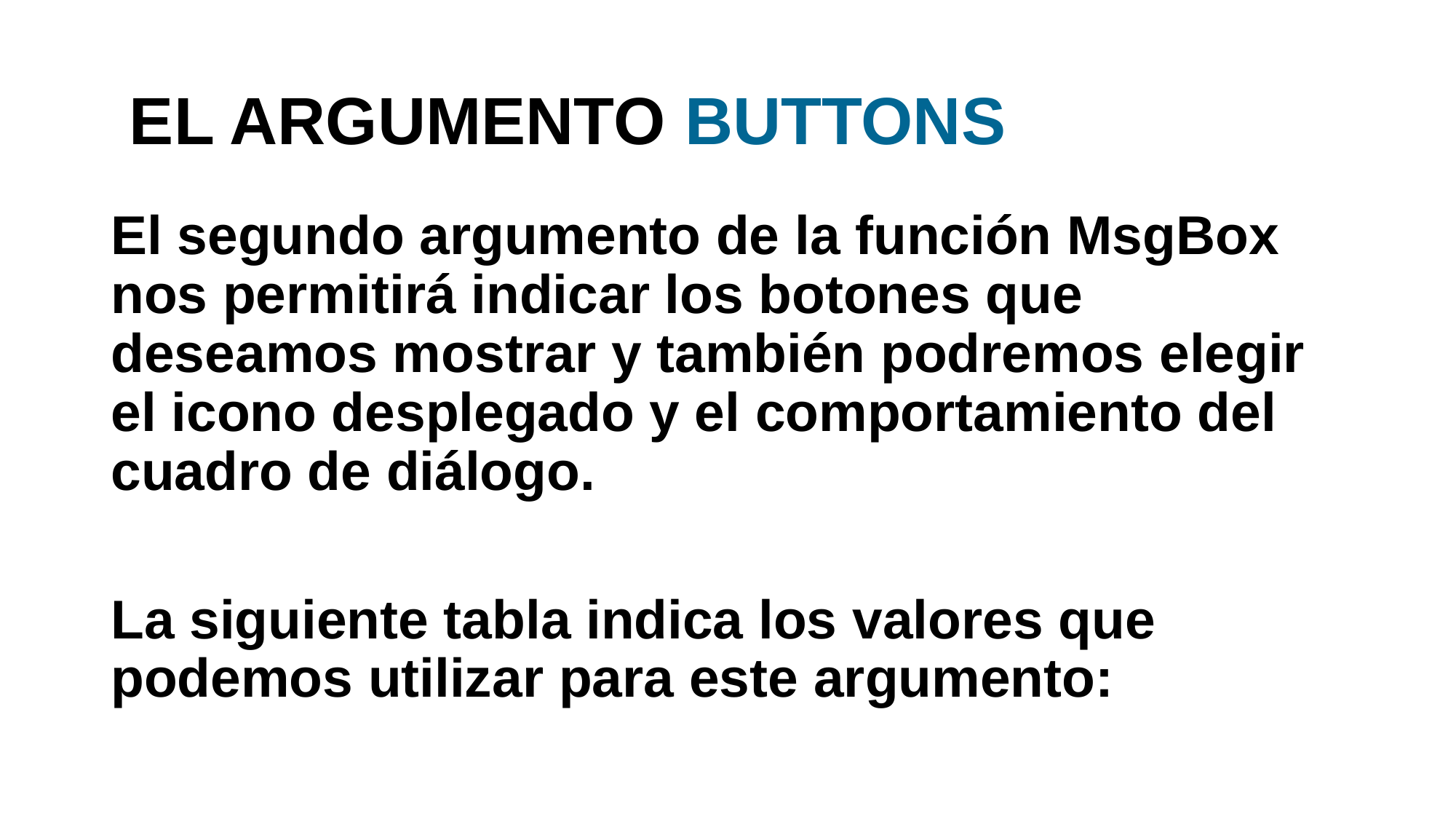

# EL ARGUMENTO BUTTONS
El segundo argumento de la función MsgBox nos permitirá indicar los botones que deseamos mostrar y también podremos elegir el icono desplegado y el comportamiento del cuadro de diálogo.

La siguiente tabla indica los valores que podemos utilizar para este argumento: